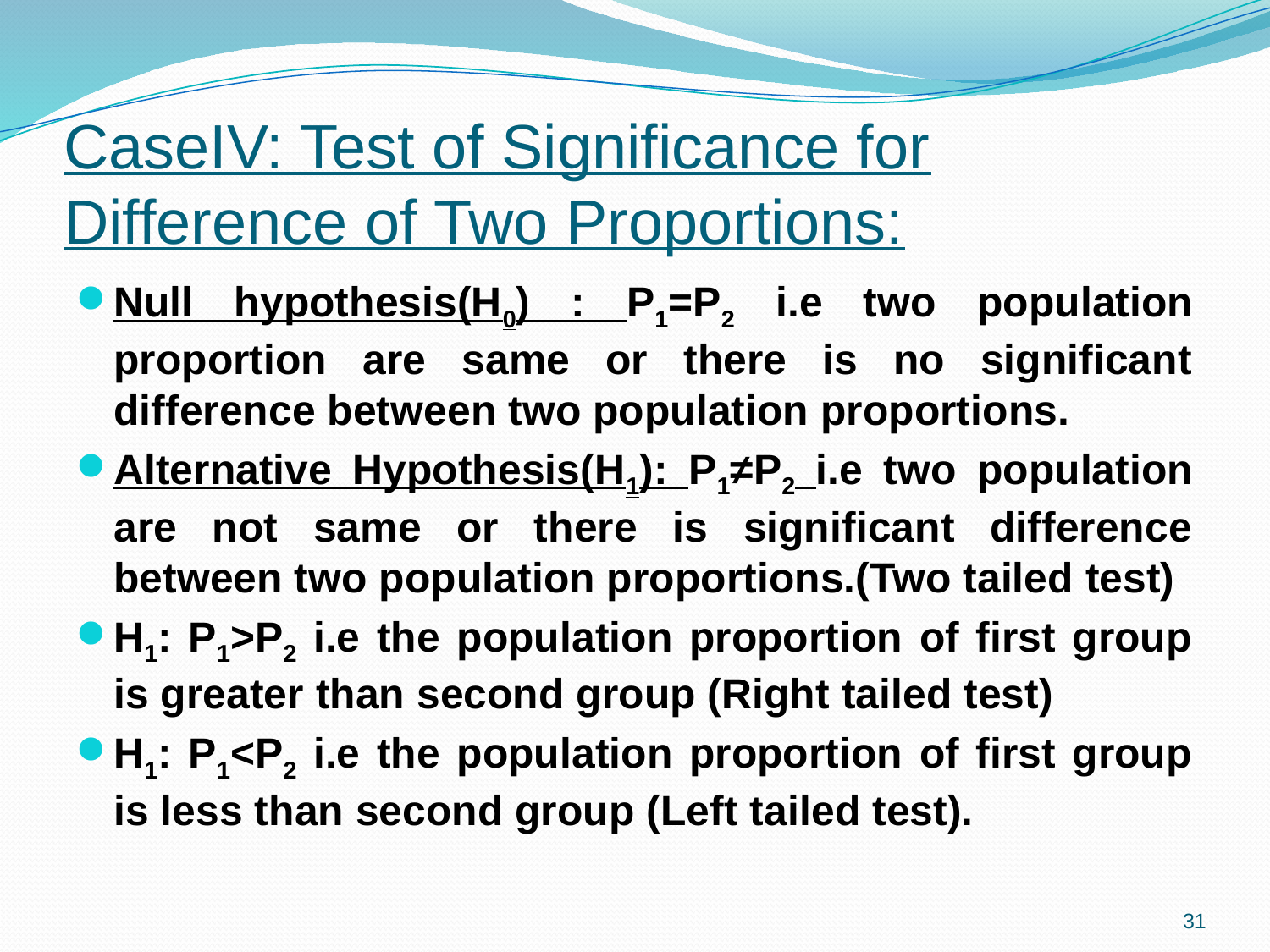

# CaseIV: Test of Significance for Difference of Two Proportions:
Null hypothesis(H0) : P1=P2 i.e two population proportion are same or there is no significant difference between two population proportions.
Alternative Hypothesis(H1): P1≠P2 i.e two population are not same or there is significant difference between two population proportions.(Two tailed test)
H1: P1>P2 i.e the population proportion of first group is greater than second group (Right tailed test)
H1: P1<P2 i.e the population proportion of first group is less than second group (Left tailed test).

31